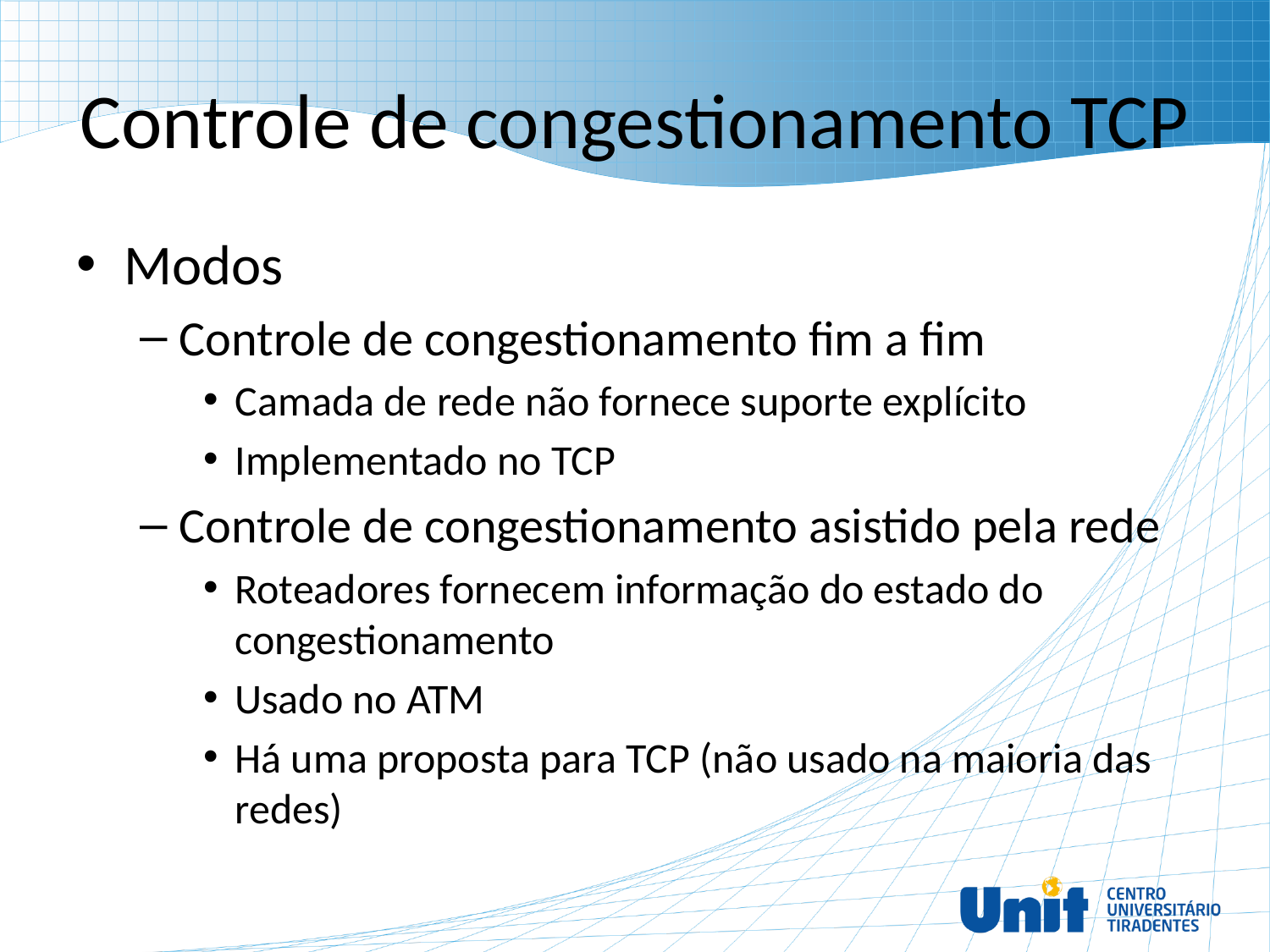

# Controle de congestionamento TCP
Modos
Controle de congestionamento fim a fim
Camada de rede não fornece suporte explícito
Implementado no TCP
Controle de congestionamento asistido pela rede
Roteadores fornecem informação do estado do congestionamento
Usado no ATM
Há uma proposta para TCP (não usado na maioria das redes)